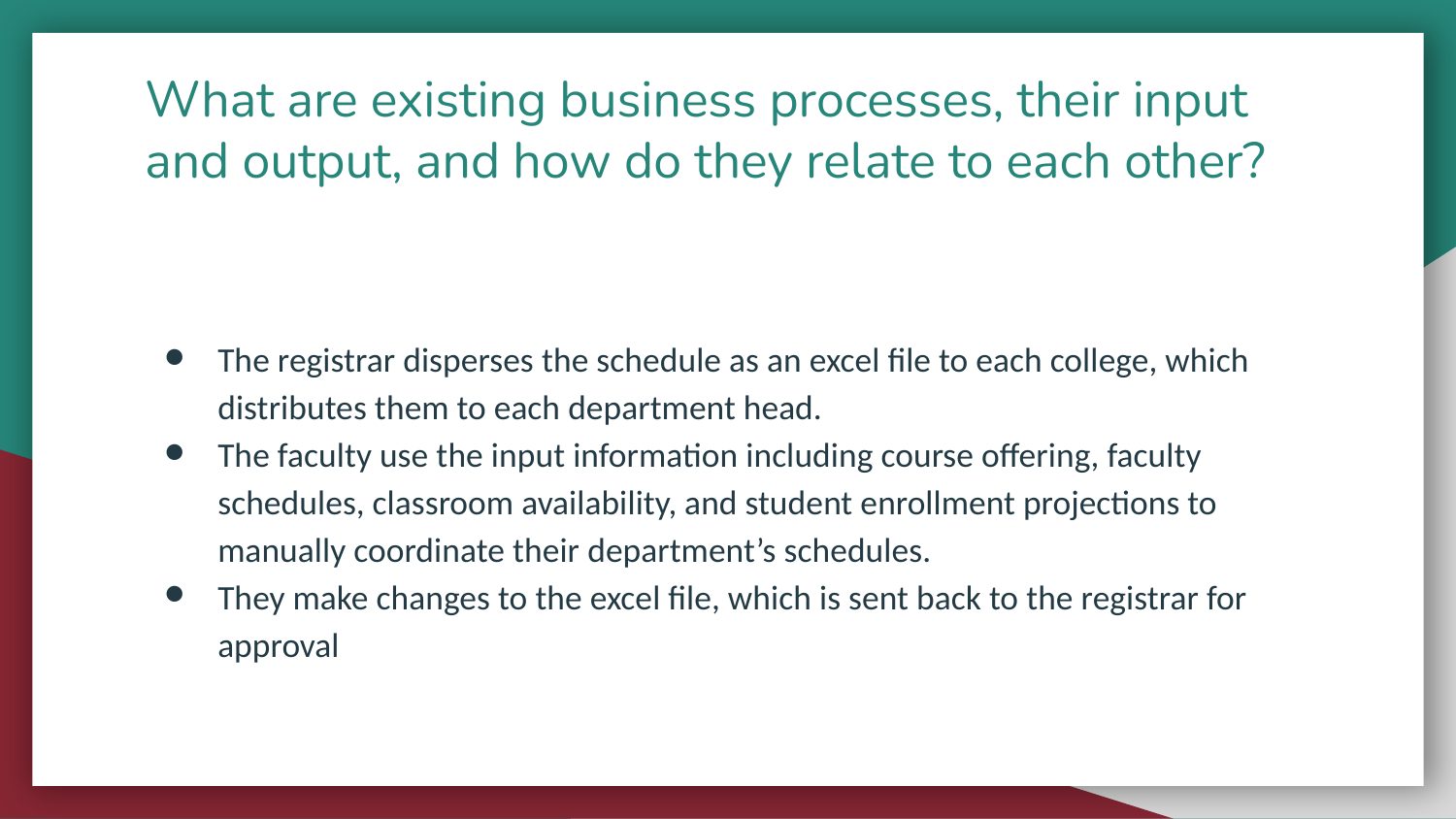

# What are existing business processes, their input and output, and how do they relate to each other?
The registrar disperses the schedule as an excel file to each college, which distributes them to each department head.
The faculty use the input information including course offering, faculty schedules, classroom availability, and student enrollment projections to manually coordinate their department’s schedules.
They make changes to the excel file, which is sent back to the registrar for approval